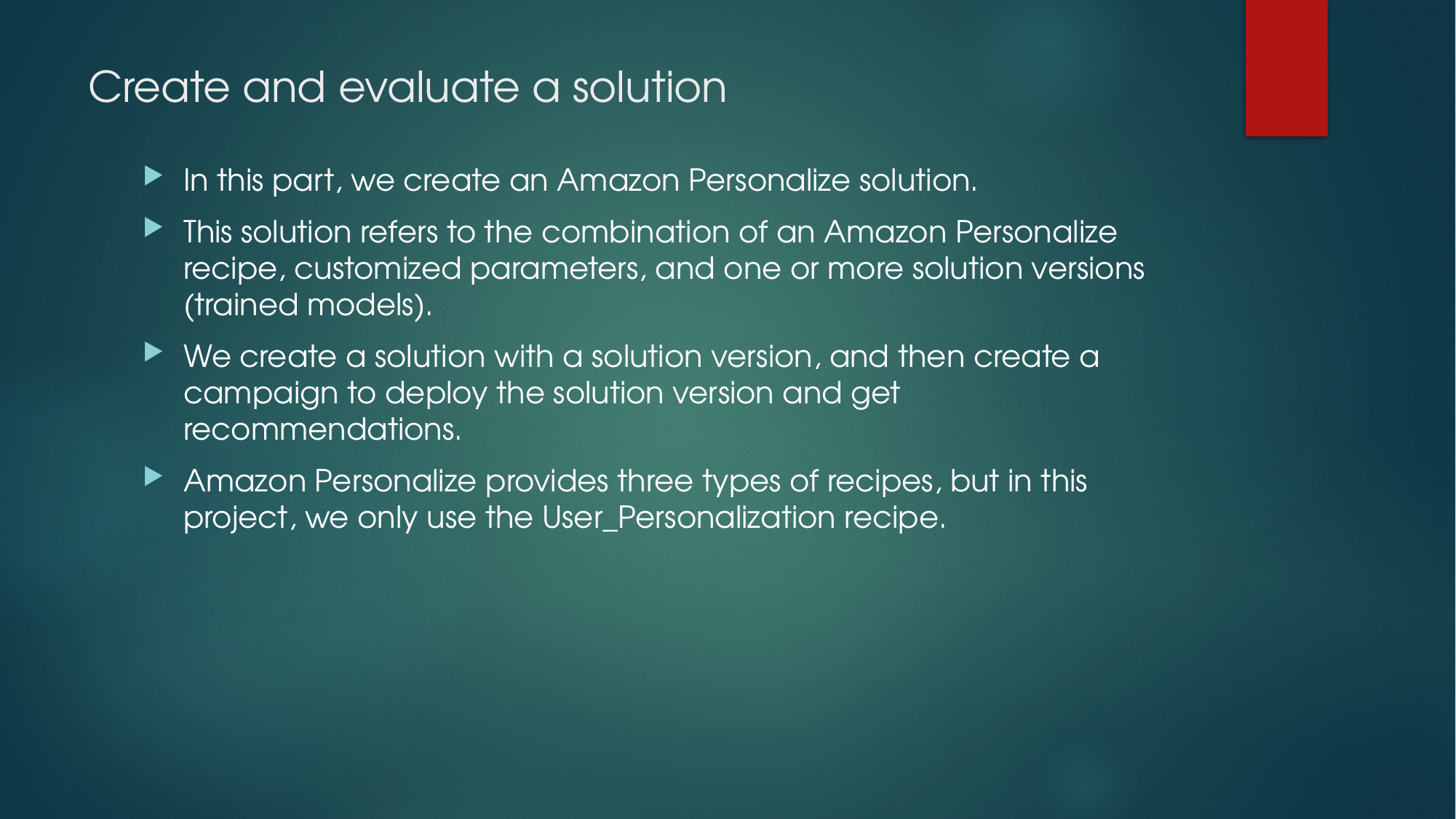

# Create and evaluate a solution
In this part, we create an Amazon Personalize solution.
This solution refers to the combination of an Amazon Personalize recipe, customized parameters, and one or more solution versions (trained models).
We create a solution with a solution version, and then create a campaign to deploy the solution version and get recommendations.
Amazon Personalize provides three types of recipes, but in this project, we only use the User_Personalization recipe.